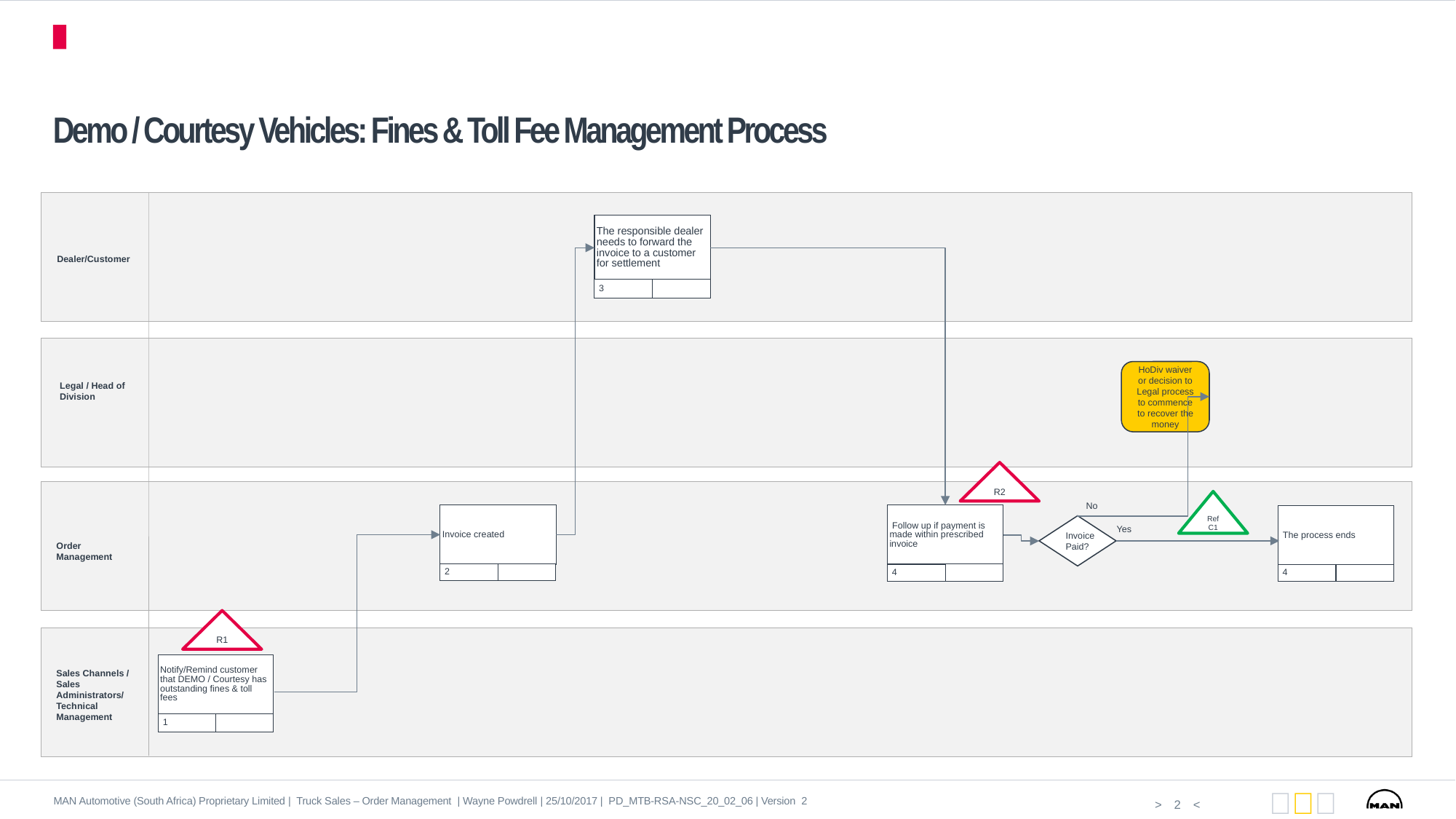

Process Flow (Swimlane)
# Demo / Courtesy Vehicles: Fines & Toll Fee Management Process

Dealer/Customer

Order Management
The responsible dealer needs to forward the invoice to a customer  for settlement
 3

HoDiv waiver or decision to Legal process to commence to recover the money
Legal / Head of Division
R2

RefC1
No
Invoice created

 2
 Follow up if payment is made within prescribed invoice

 4
 The process ends

 4

Yes
Invoice Paid?

R1

Notify/Remind customer that DEMO / Courtesy has outstanding fines & toll fees
 1

Sales Channels / Sales Administrators/  Technical Management

MAN Automotive (South Africa) Proprietary Limited |  Truck Sales – Order Management  | Wayne Powdrell | 25/10/2017 |  PD_MTB-RSA-NSC_20_02_06 | Version  2
2